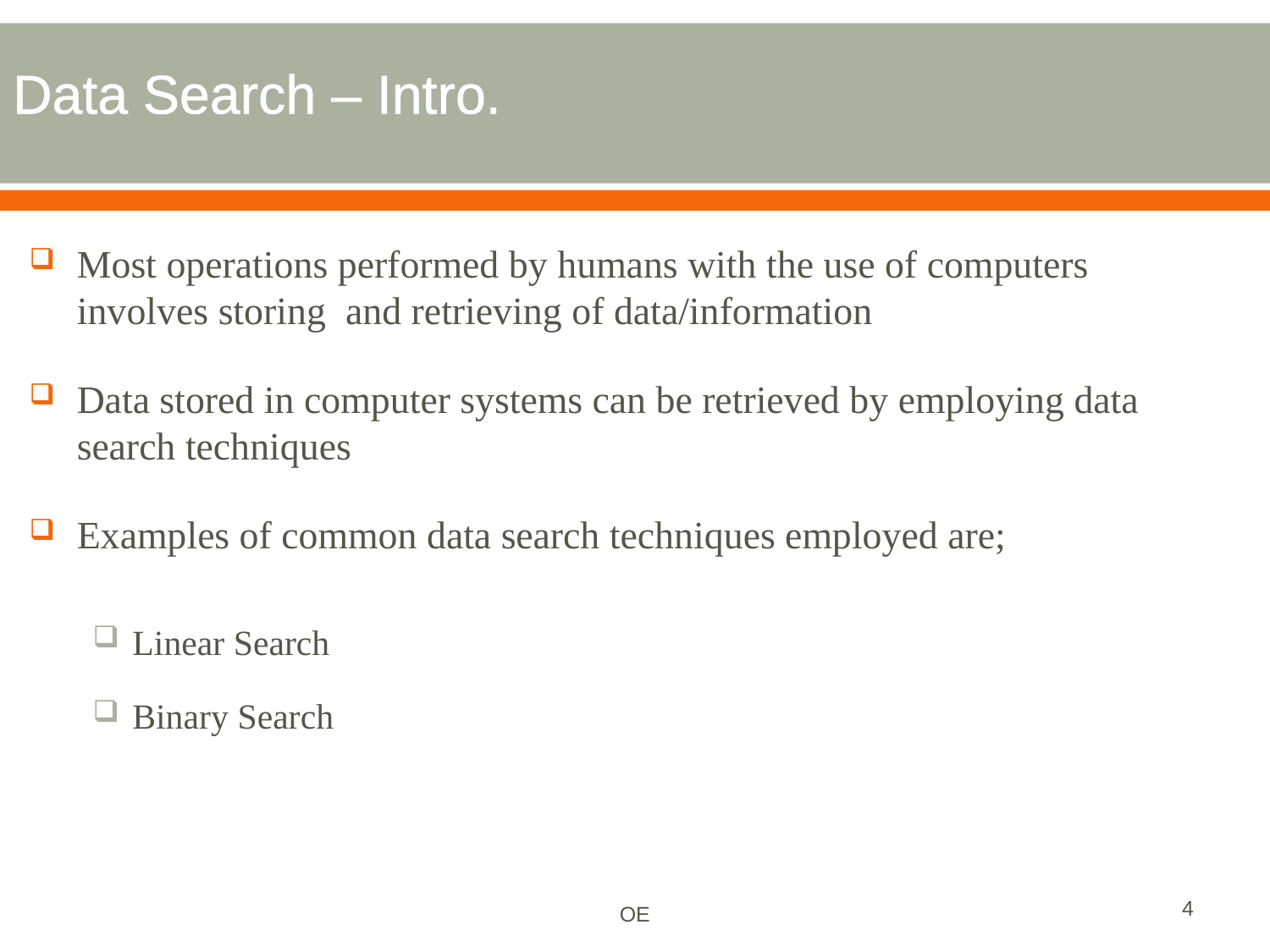

# Data Search – Intro.
Most operations performed by humans with the use of computers involves storing  and retrieving of data/information

Data stored in computer systems can be retrieved by employing data search techniques

Examples of common data search techniques employed are;

Linear Search
Binary Search
4
OE